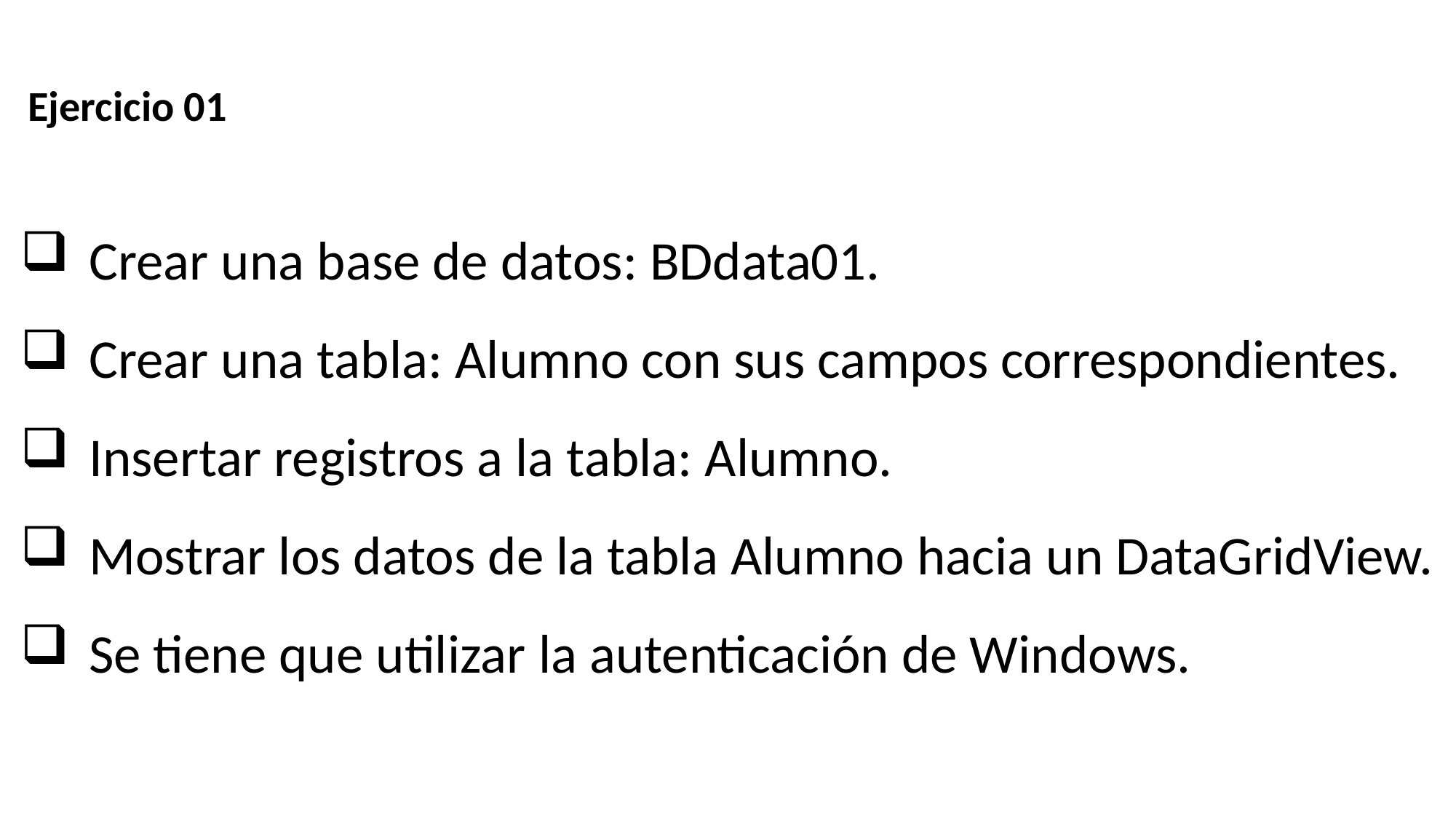

Ejercicio 01
Crear una base de datos: BDdata01.
Crear una tabla: Alumno con sus campos correspondientes.
Insertar registros a la tabla: Alumno.
Mostrar los datos de la tabla Alumno hacia un DataGridView.
Se tiene que utilizar la autenticación de Windows.